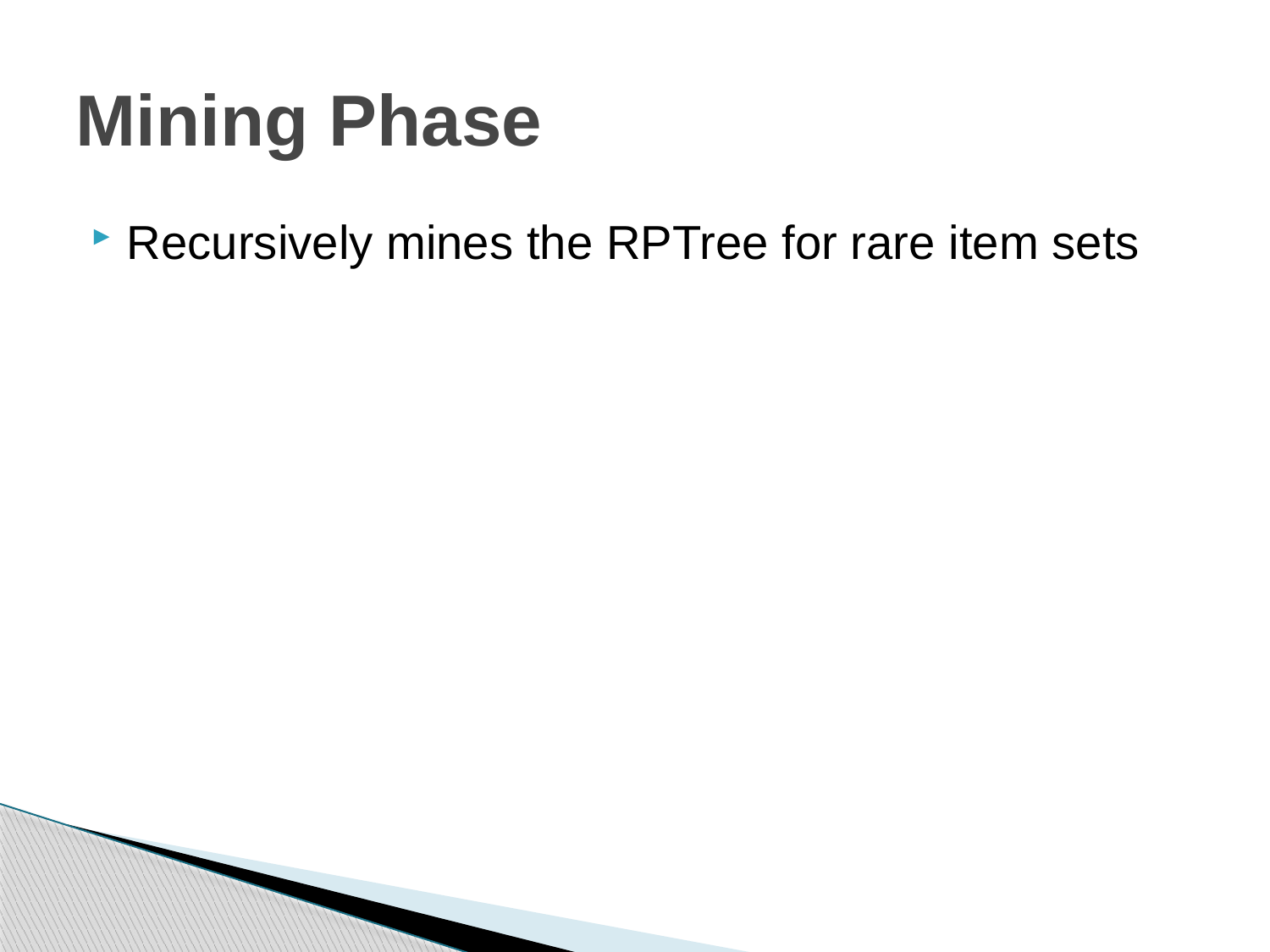

# Mining Phase
Recursively mines the RPTree for rare item sets